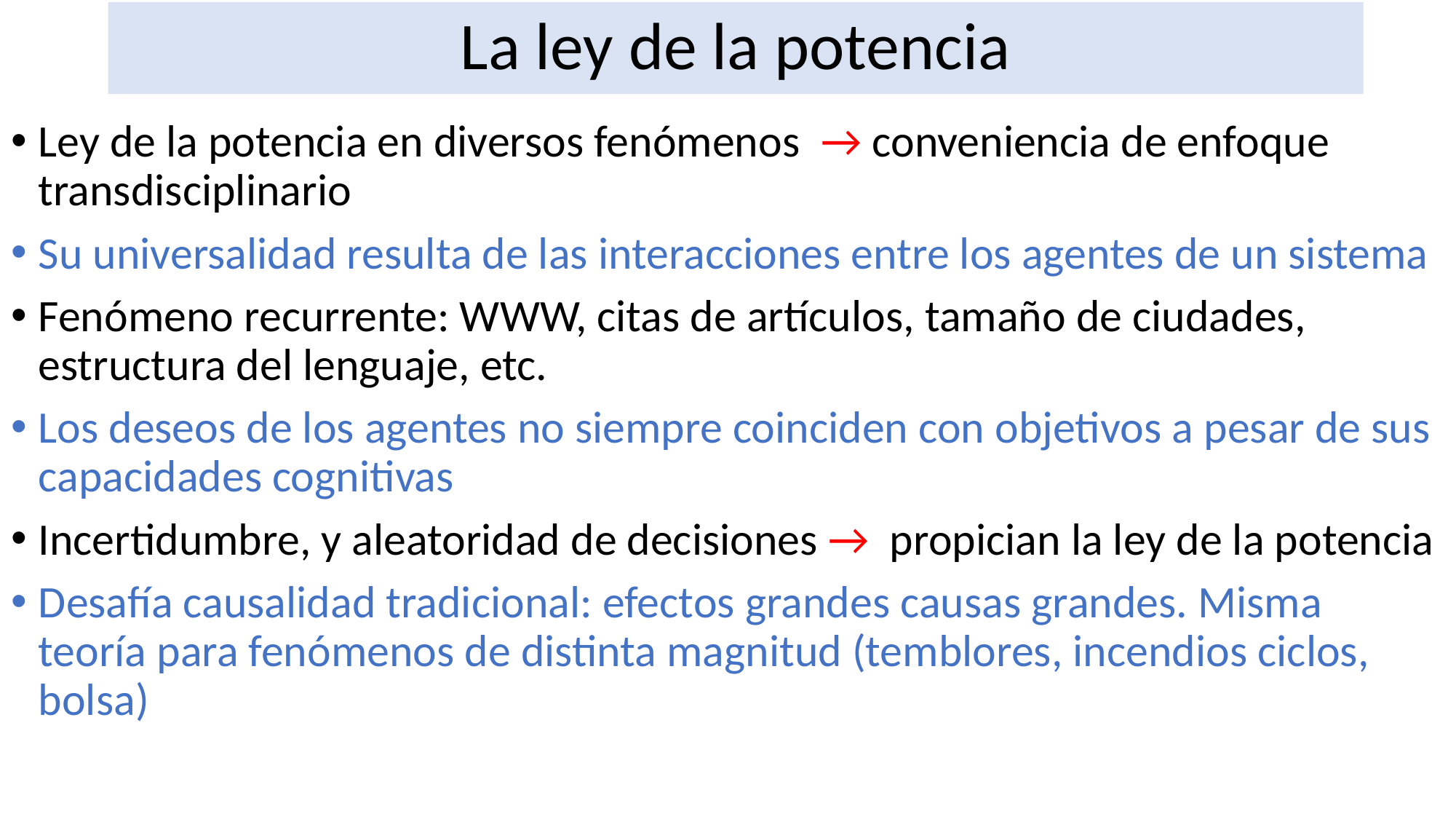

# La ley de la potencia
Ley de la potencia en diversos fenómenos  → conveniencia de enfoque transdisciplinario
Su universalidad resulta de las interacciones entre los agentes de un sistema
Fenómeno recurrente: WWW, citas de artículos, tamaño de ciudades, estructura del lenguaje, etc.
Los deseos de los agentes no siempre coinciden con objetivos a pesar de sus capacidades cognitivas
Incertidumbre, y aleatoridad de decisiones →  propician la ley de la potencia
Desafía causalidad tradicional: efectos grandes causas grandes. Misma teoría para fenómenos de distinta magnitud (temblores, incendios ciclos, bolsa)